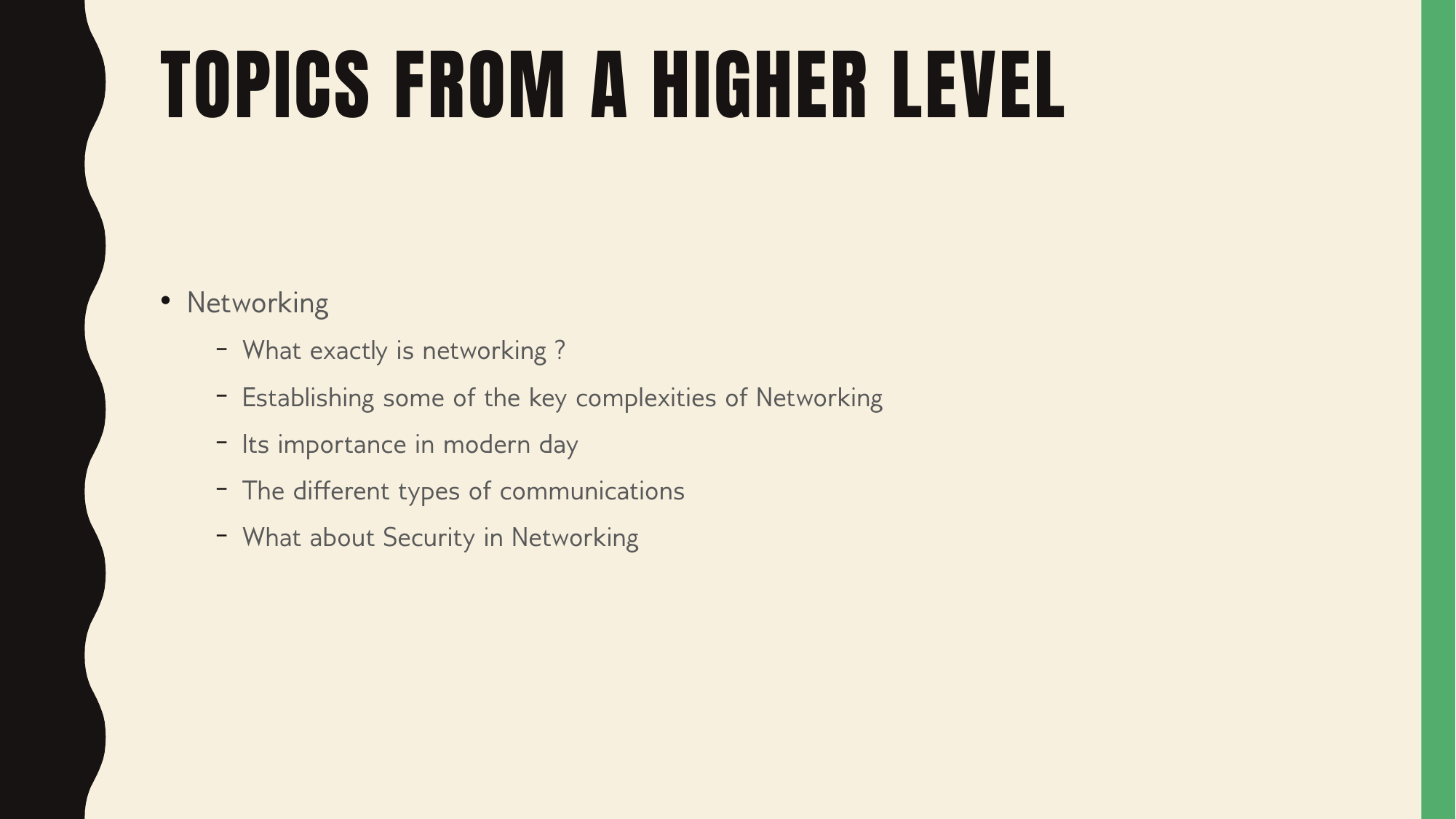

# Topics from a higher level
Networking
What exactly is networking ?
Establishing some of the key complexities of Networking
Its importance in modern day
The different types of communications
What about Security in Networking